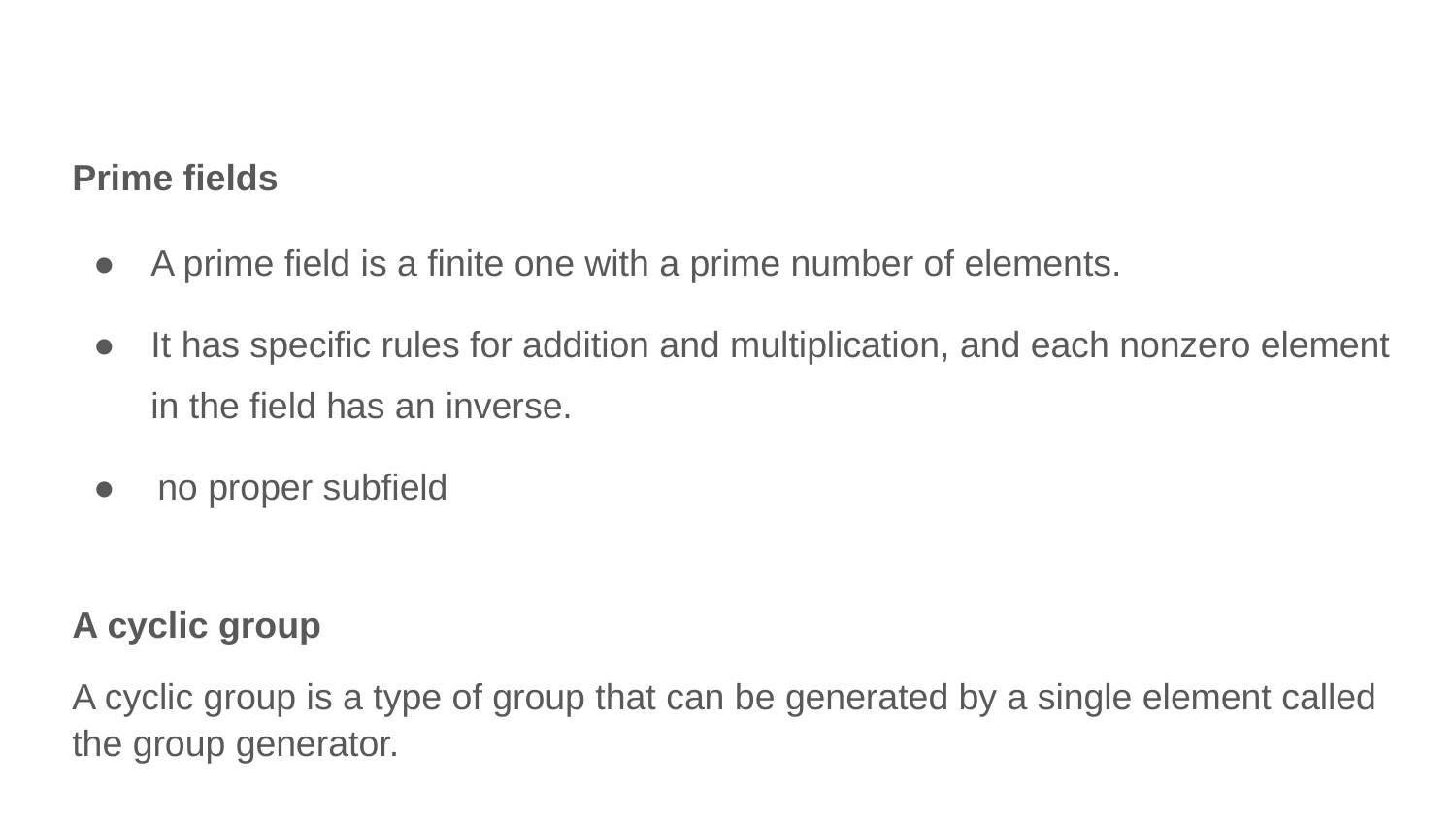

Prime fields
A prime field is a finite one with a prime number of elements.
It has specific rules for addition and multiplication, and each nonzero element in the field has an inverse.
 no proper subfield

A cyclic group
A cyclic group is a type of group that can be generated by a single element called the group generator.